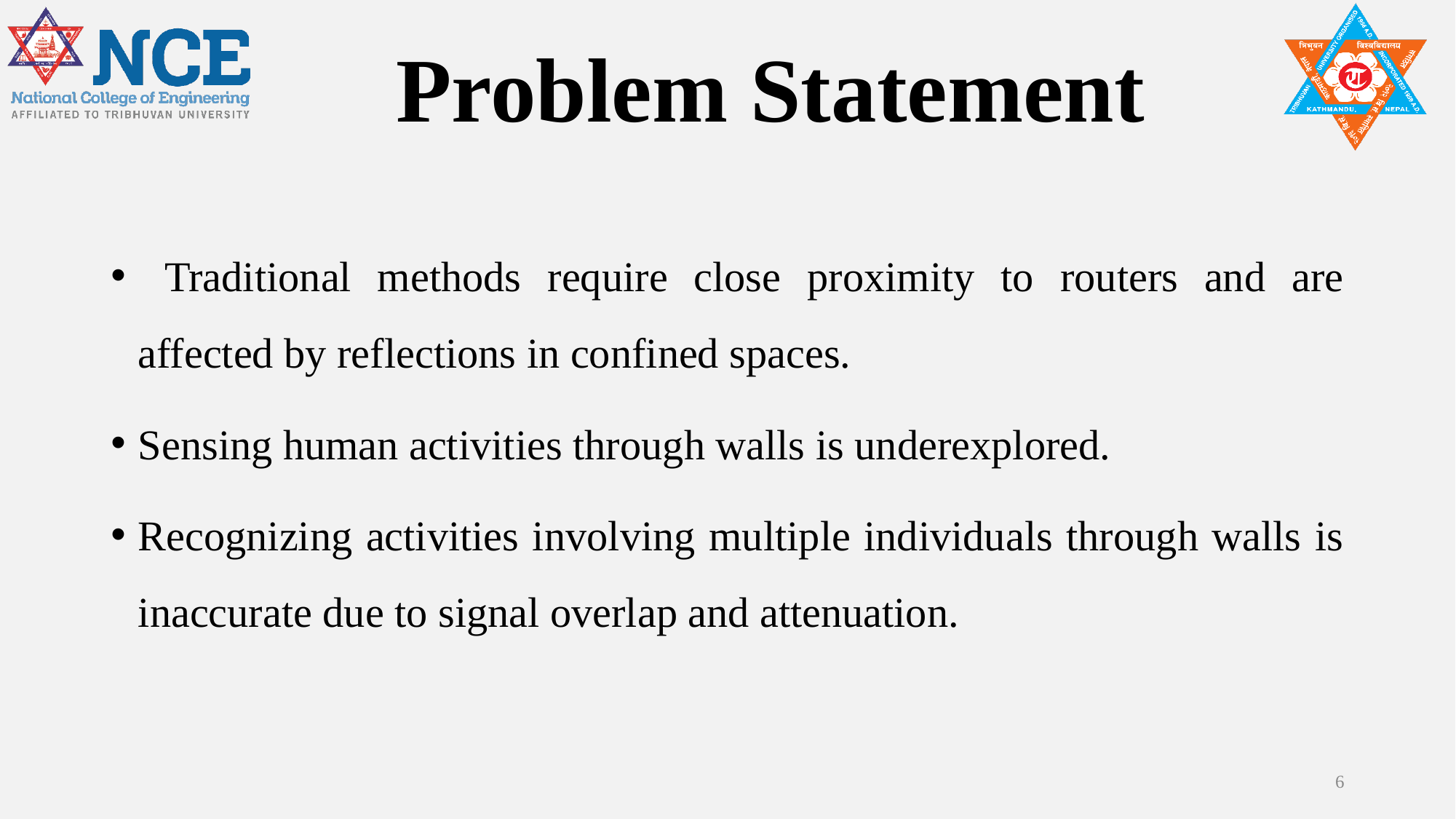

# Problem Statement
 Traditional methods require close proximity to routers and are affected by reflections in confined spaces.
Sensing human activities through walls is underexplored.
Recognizing activities involving multiple individuals through walls is inaccurate due to signal overlap and attenuation.

6